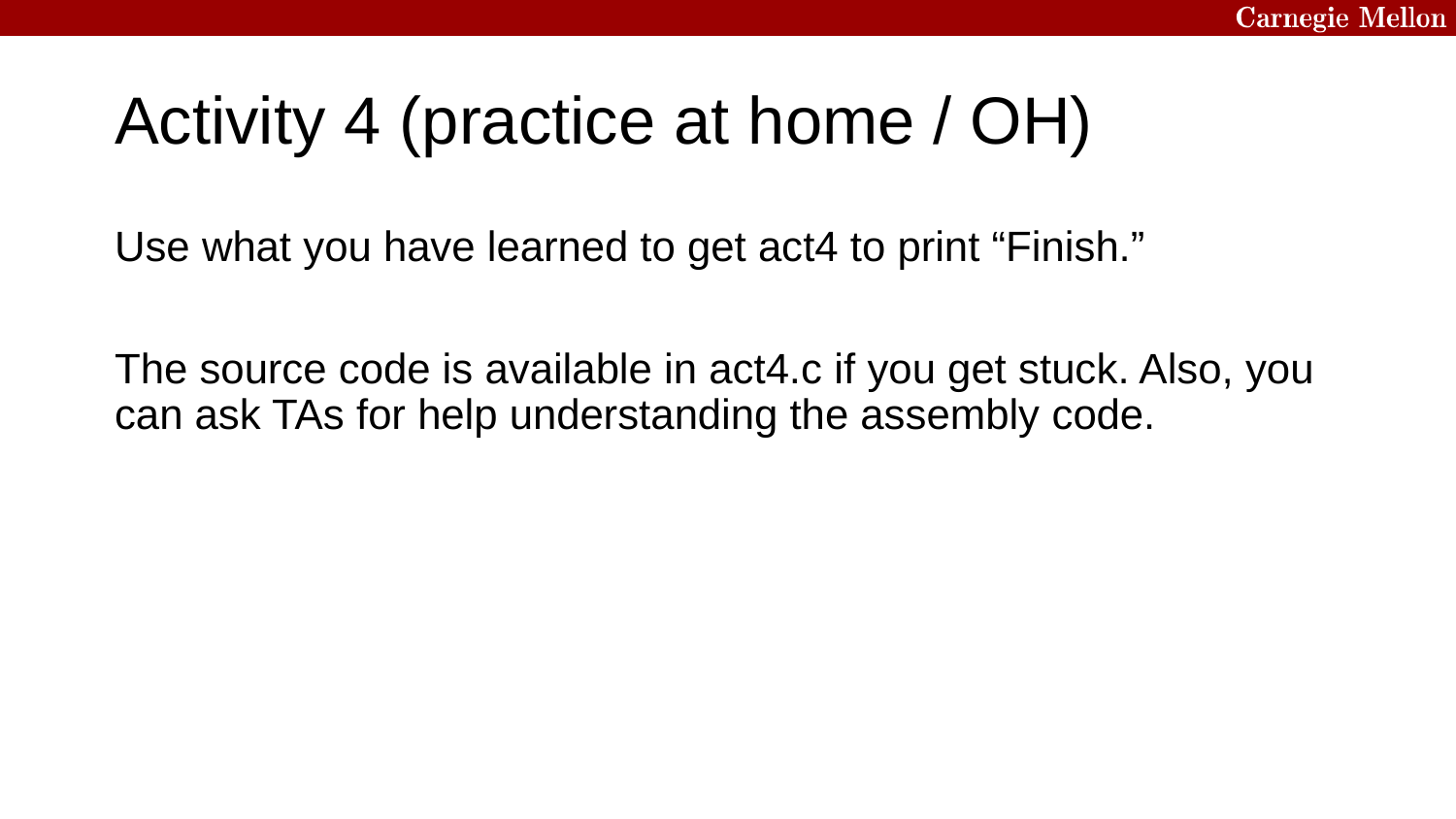

# Activity 4 (practice at home / OH)
Use what you have learned to get act4 to print “Finish.”

The source code is available in act4.c if you get stuck. Also, you can ask TAs for help understanding the assembly code.